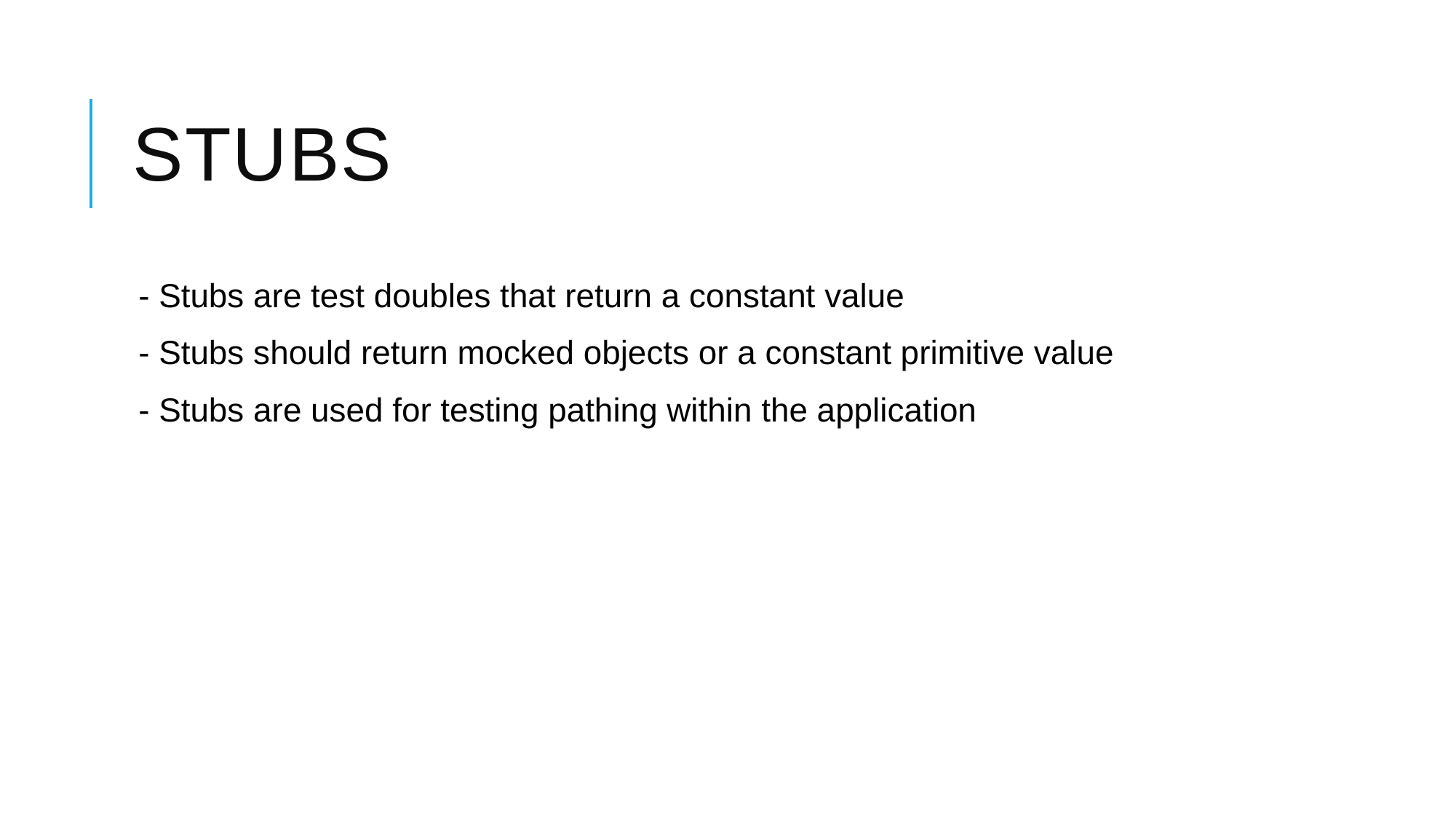

# Stubs
- Stubs are test doubles that return a constant value
- Stubs should return mocked objects or a constant primitive value
- Stubs are used for testing pathing within the application